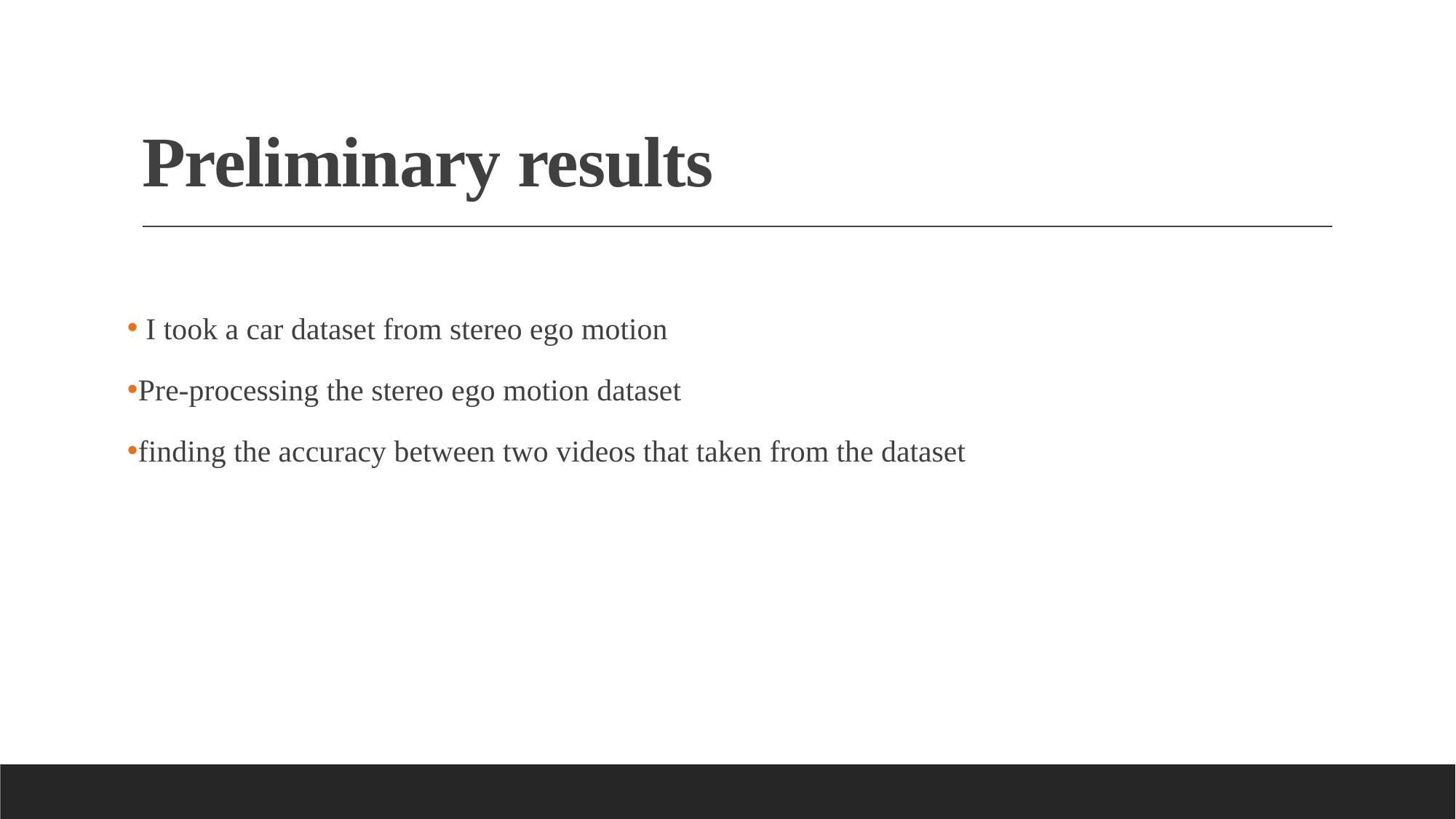

# Preliminary results
 I took a car dataset from stereo ego motion
Pre-processing the stereo ego motion dataset
finding the accuracy between two videos that taken from the dataset